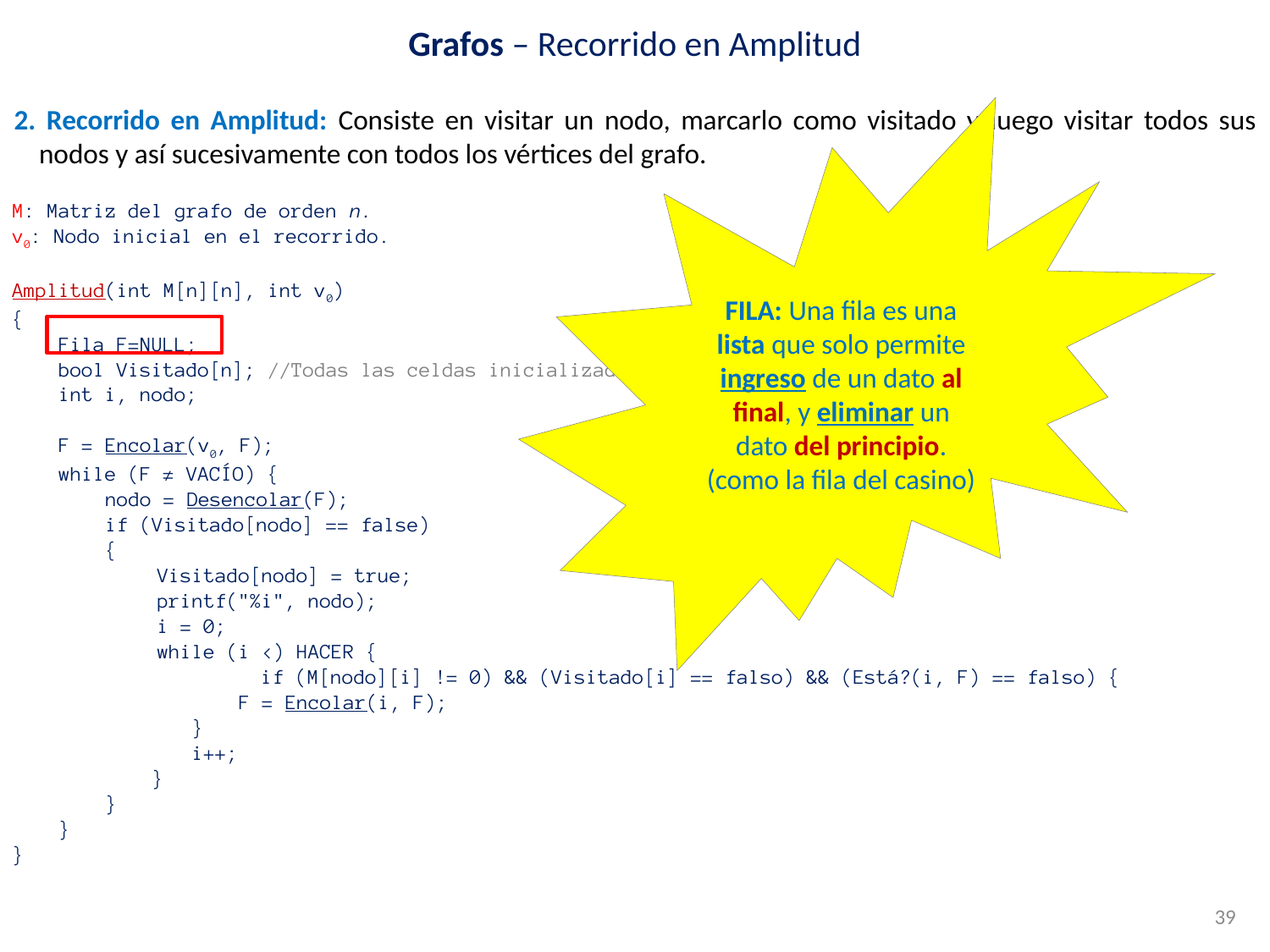

# Grafos – Recorrido en Amplitud
2. Recorrido en Amplitud: Consiste en visitar un nodo, marcarlo como visitado y luego visitar todos sus nodos y así sucesivamente con todos los vértices del grafo.
FILA: Una fila es una lista que solo permite ingreso de un dato al final, y eliminar un dato del principio.
(como la fila del casino)
M: Matriz del grafo de orden n.
v0: Nodo inicial en el recorrido.

Amplitud(int M[n][n], int v0)
{
    Fila F=NULL;
    bool Visitado[n]; //Todas las celdas inicializadas en FALSO (“sin visitar”)
    int i, nodo;

    F = Encolar(v0, F);
    while (F ≠ VACÍO) {
        nodo = Desencolar(F);
        if (Visitado[nodo] == false)
        {
       Visitado[nodo] = true;
       printf("%i", nodo);
       i = 0;
       while (i <) HACER {
	     if (M[nodo][i] != 0) && (Visitado[i] == falso) && (Está?(i, F) == falso) {
              F = Encolar(i, F);
          }
          i++;
            }
        }
    }
}

39